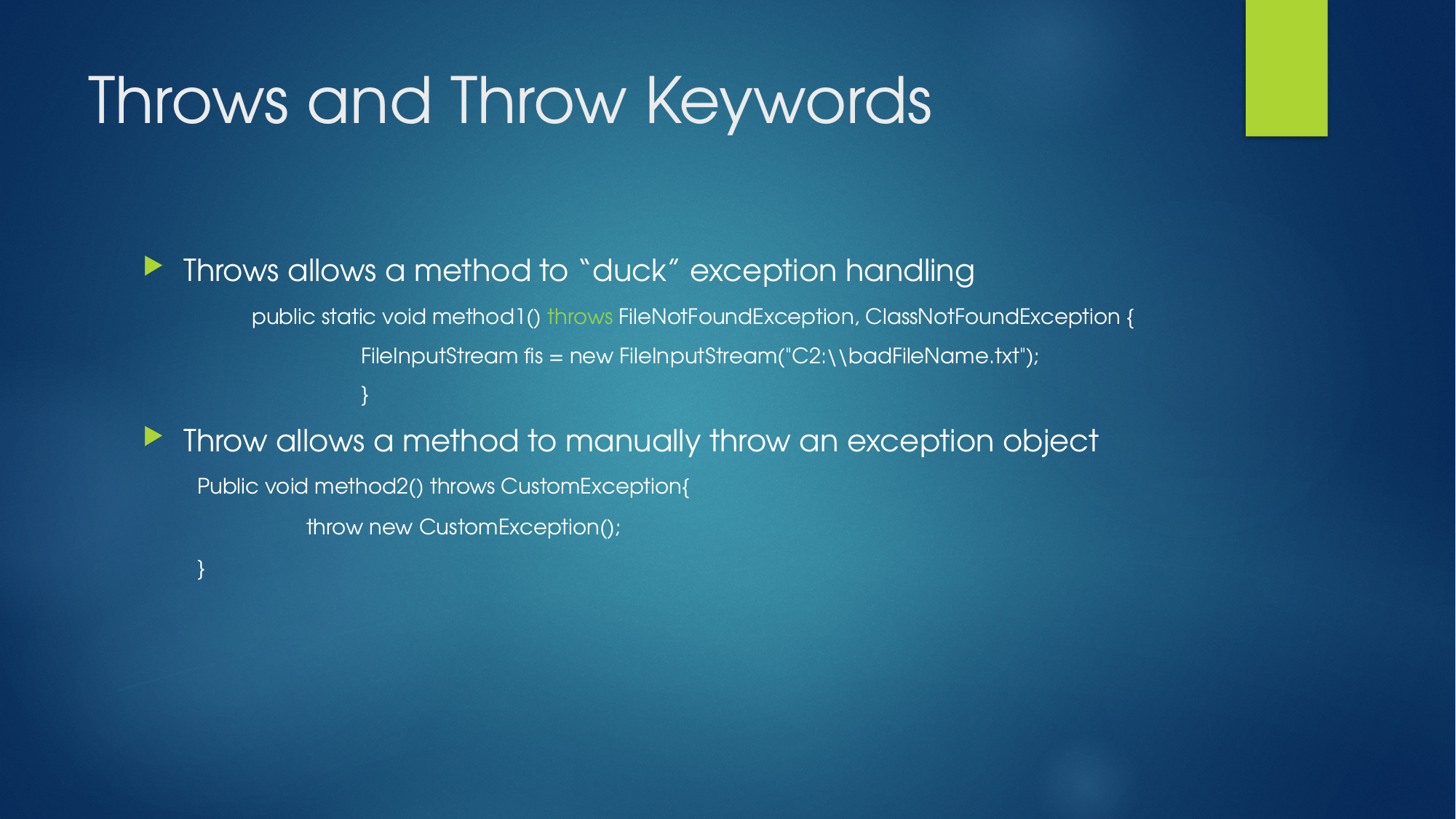

# Throws and Throw Keywords
Throws allows a method to “duck” exception handling
	public static void method1() throws FileNotFoundException, ClassNotFoundException {
		FileInputStream fis = new FileInputStream("C2:\\badFileName.txt");
    		}
Throw allows a method to manually throw an exception object
Public void method2() throws CustomException{
	throw new CustomException();
}